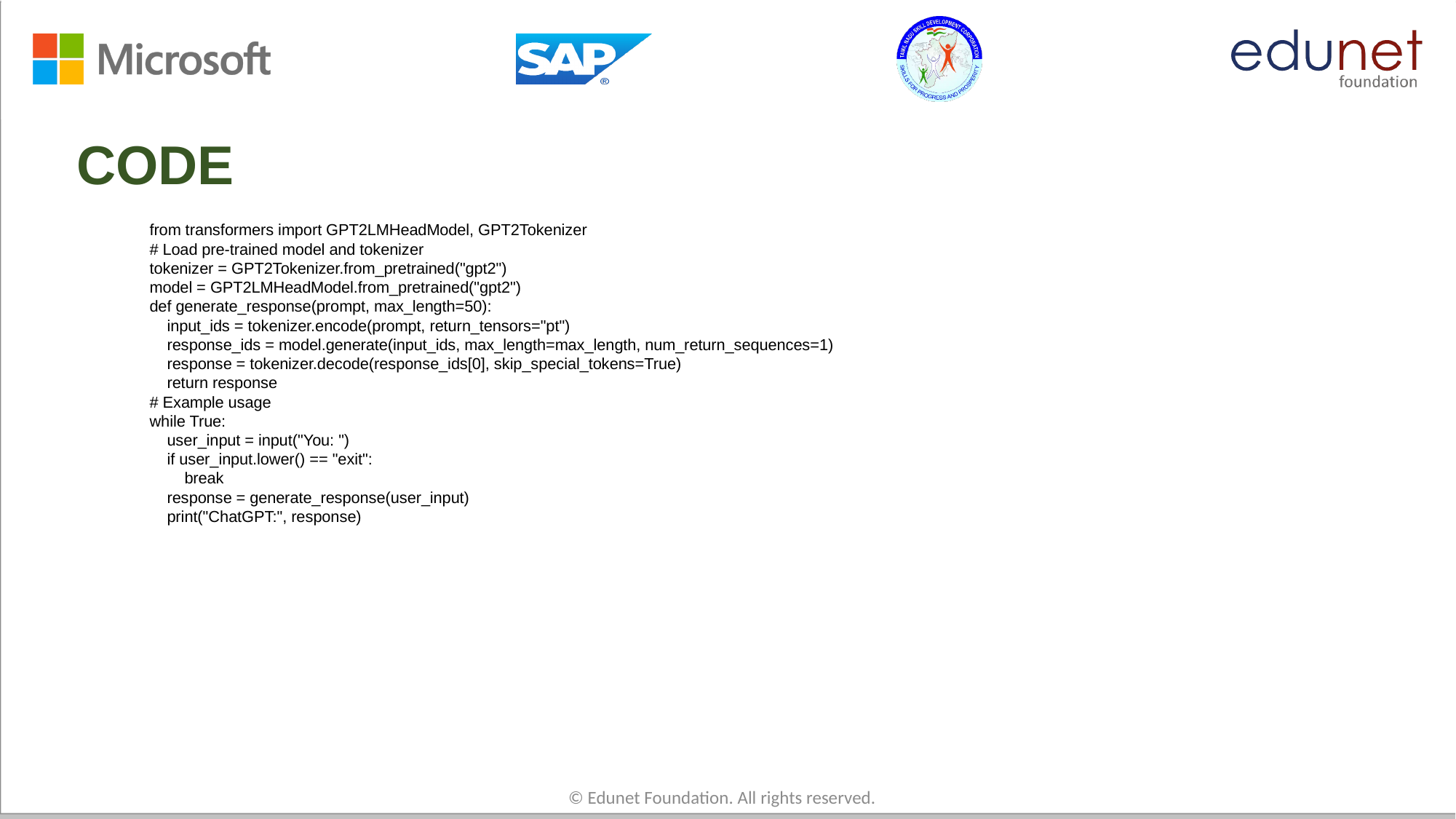

# CODE
from transformers import GPT2LMHeadModel, GPT2Tokenizer
# Load pre-trained model and tokenizer
tokenizer = GPT2Tokenizer.from_pretrained("gpt2")
model = GPT2LMHeadModel.from_pretrained("gpt2")
def generate_response(prompt, max_length=50):
    input_ids = tokenizer.encode(prompt, return_tensors="pt")
    response_ids = model.generate(input_ids, max_length=max_length, num_return_sequences=1)
    response = tokenizer.decode(response_ids[0], skip_special_tokens=True)
    return response
# Example usage
while True:
    user_input = input("You: ")
    if user_input.lower() == "exit":
        break
    response = generate_response(user_input)
    print("ChatGPT:", response)

© Edunet Foundation. All rights reserved.